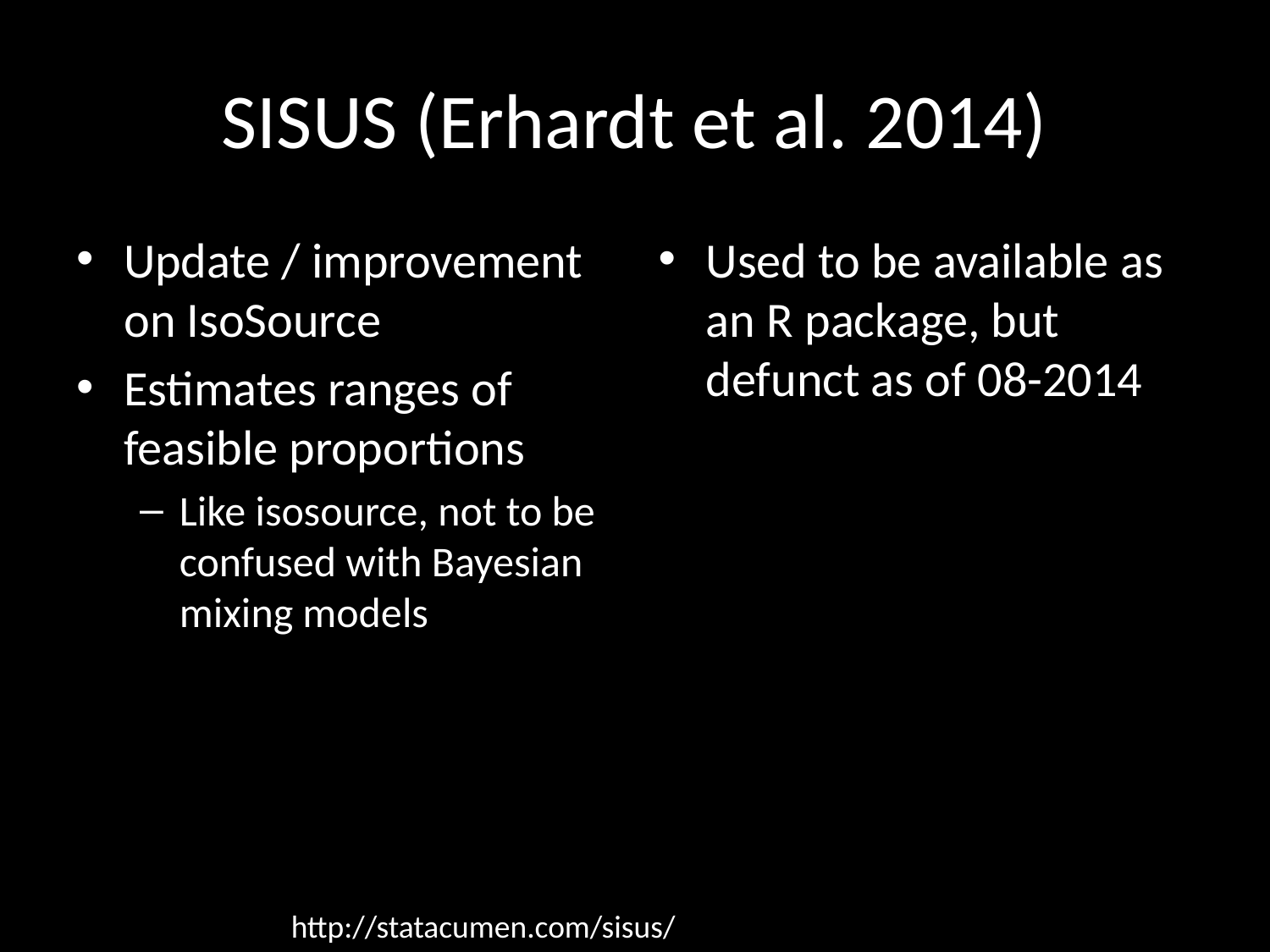

# SISUS (Erhardt et al. 2014)
Update / improvement on IsoSource
Estimates ranges of feasible proportions
Like isosource, not to be confused with Bayesian mixing models
Used to be available as an R package, but defunct as of 08-2014
http://statacumen.com/sisus/